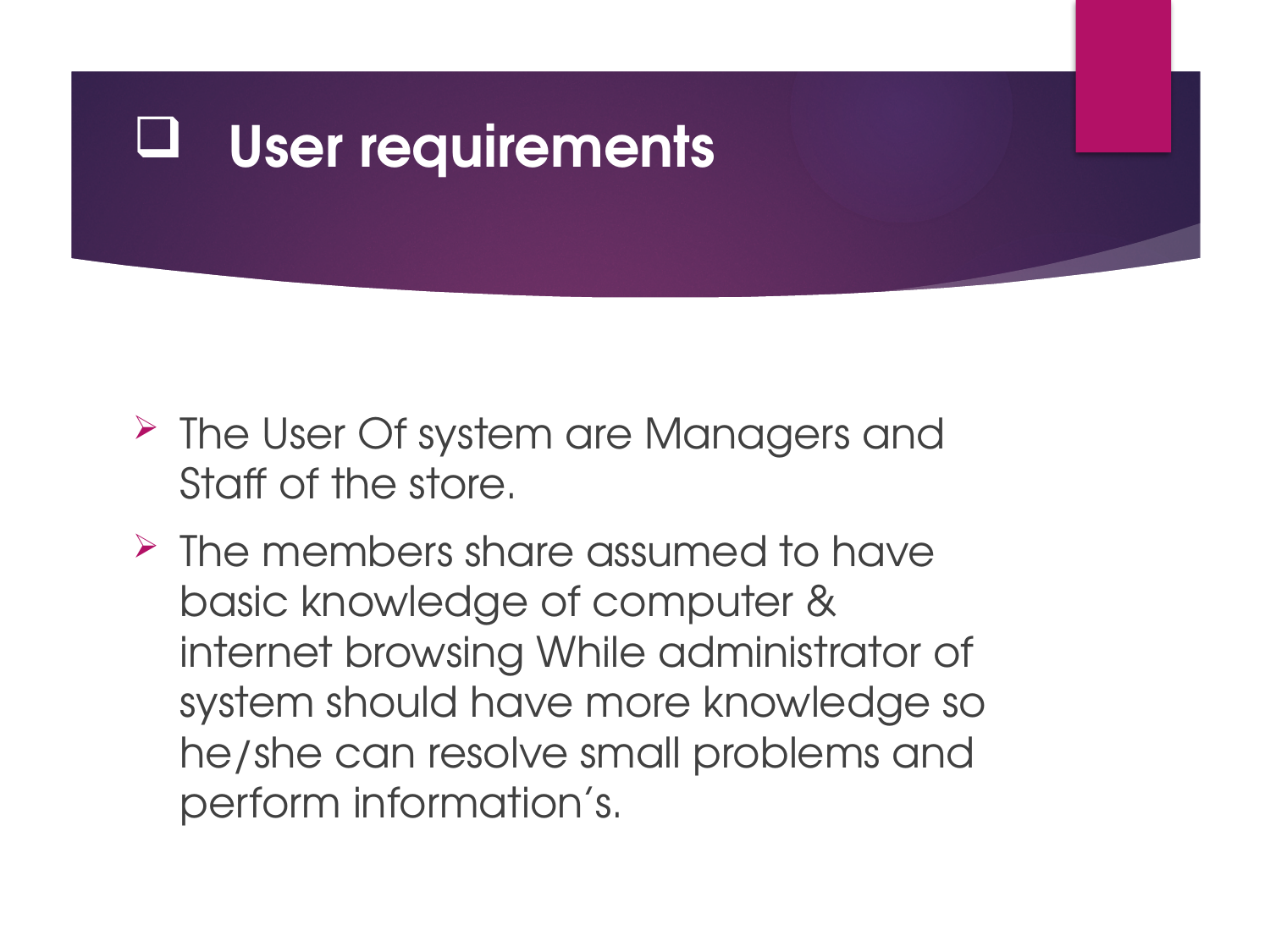

# User requirements

The User Of system are Managers and Staff of the store.
The members share assumed to have basic knowledge of computer & internet browsing While administrator of system should have more knowledge so he/she can resolve small problems and perform information’s.